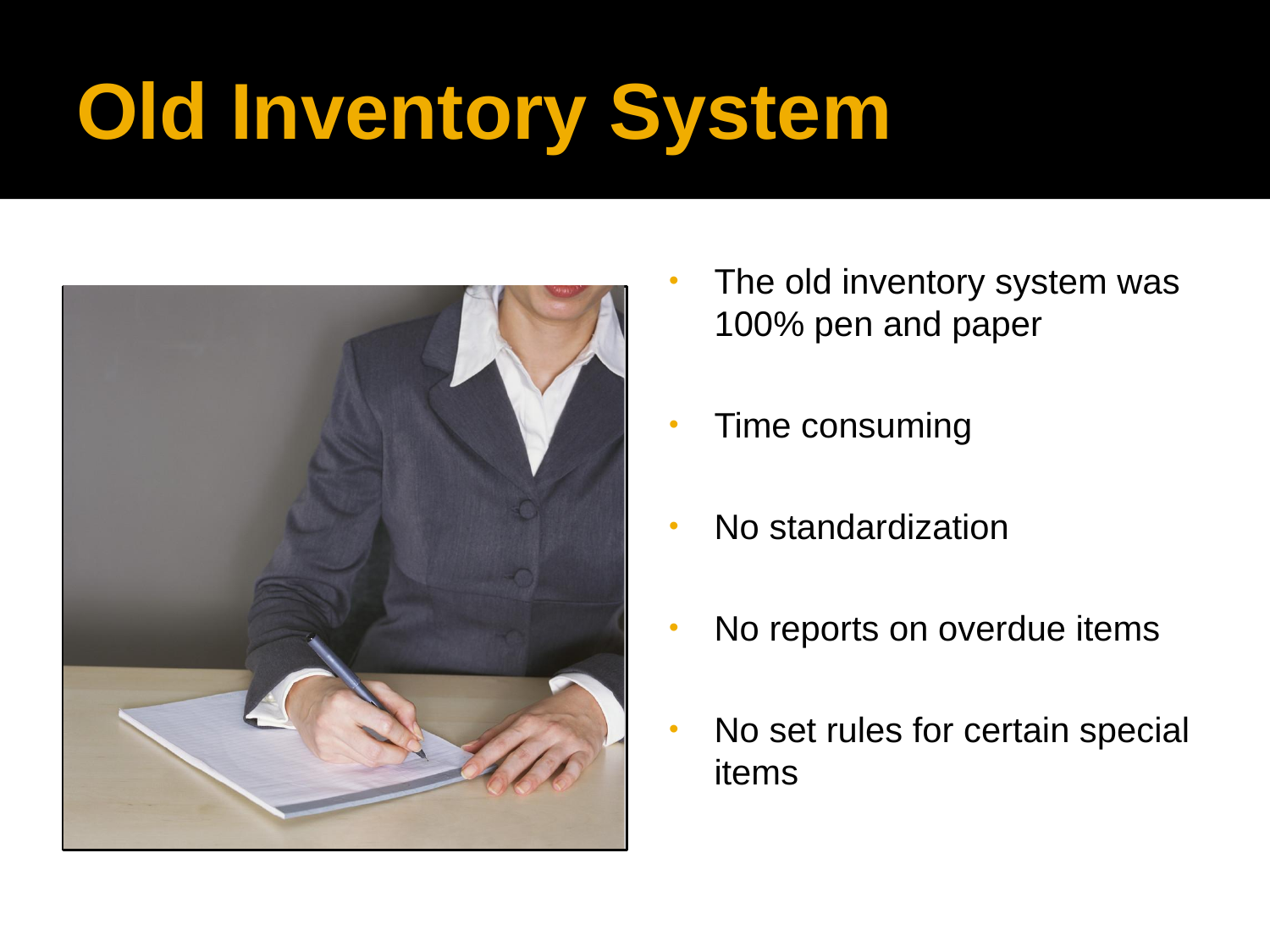

# Old Inventory System
The old inventory system was 100% pen and paper

Time consuming

No standardization

No reports on overdue items

No set rules for certain special items